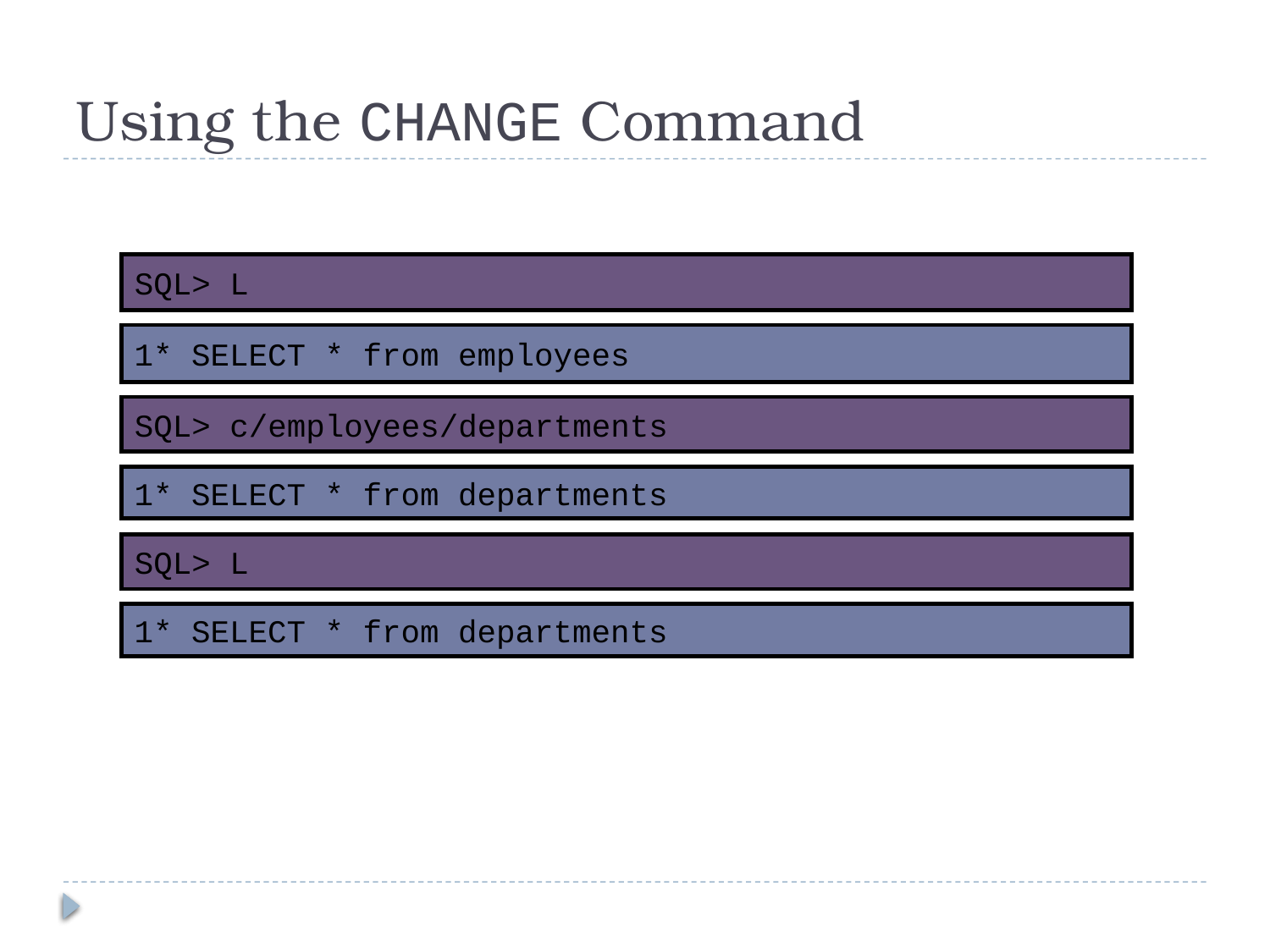

# Using the CHANGE Command
SQL> L
1* SELECT * from employees
SQL> c/employees/departments
1* SELECT * from departments
SQL> L
1* SELECT * from departments